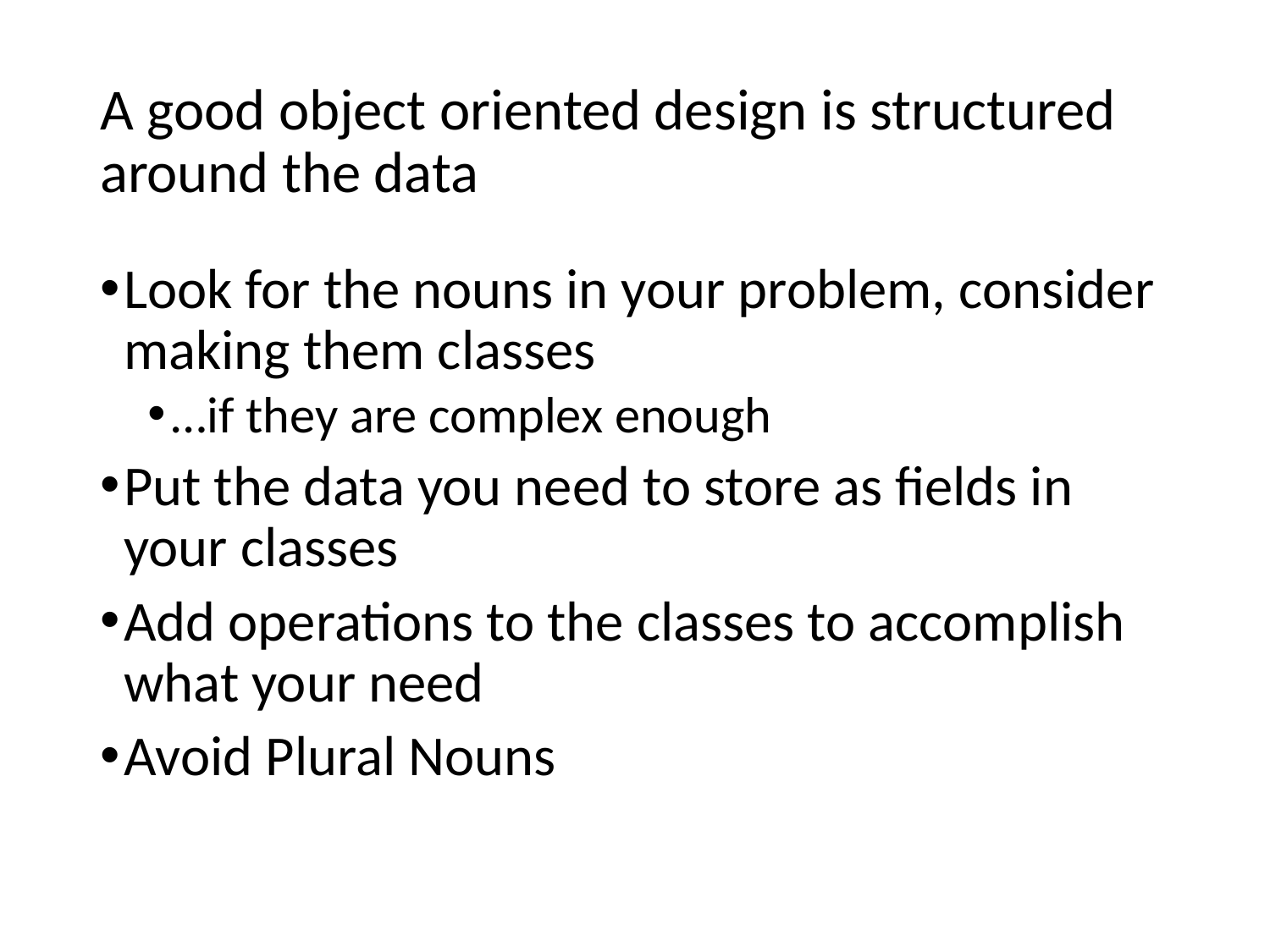

# A good object oriented design is structured around the data
Look for the nouns in your problem, consider making them classes
…if they are complex enough
Put the data you need to store as fields in your classes
Add operations to the classes to accomplish what your need
Avoid Plural Nouns